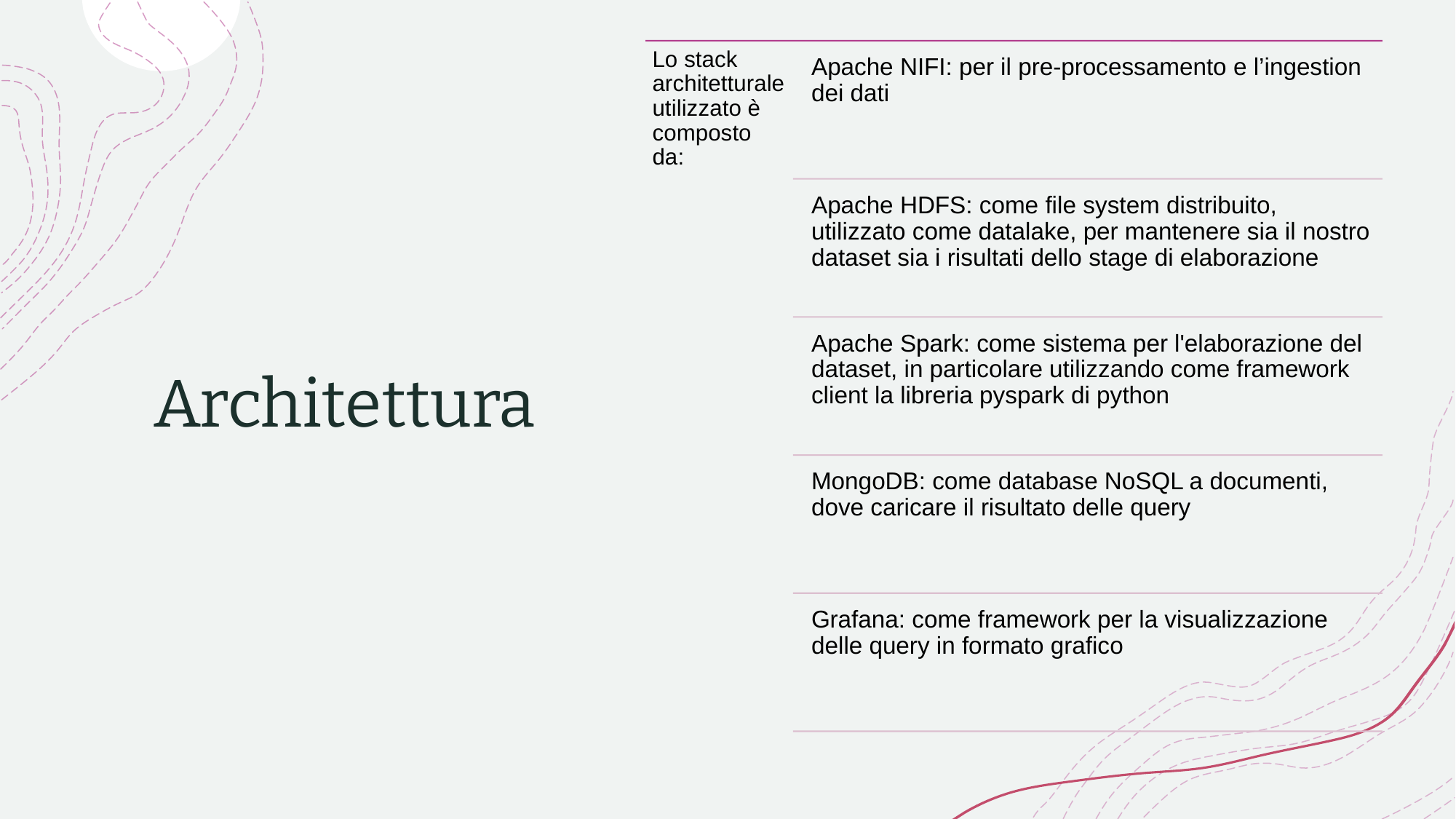

Lo stack architetturale utilizzato è composto da:
Apache NIFI: per il pre-processamento e l’ingestion dei dati
Apache HDFS: come file system distribuito, utilizzato come datalake, per mantenere sia il nostro dataset sia i risultati dello stage di elaborazione
Apache Spark: come sistema per l'elaborazione del dataset, in particolare utilizzando come framework client la libreria pyspark di python
MongoDB: come database NoSQL a documenti, dove caricare il risultato delle query
Grafana: come framework per la visualizzazione delle query in formato grafico
# Architettura